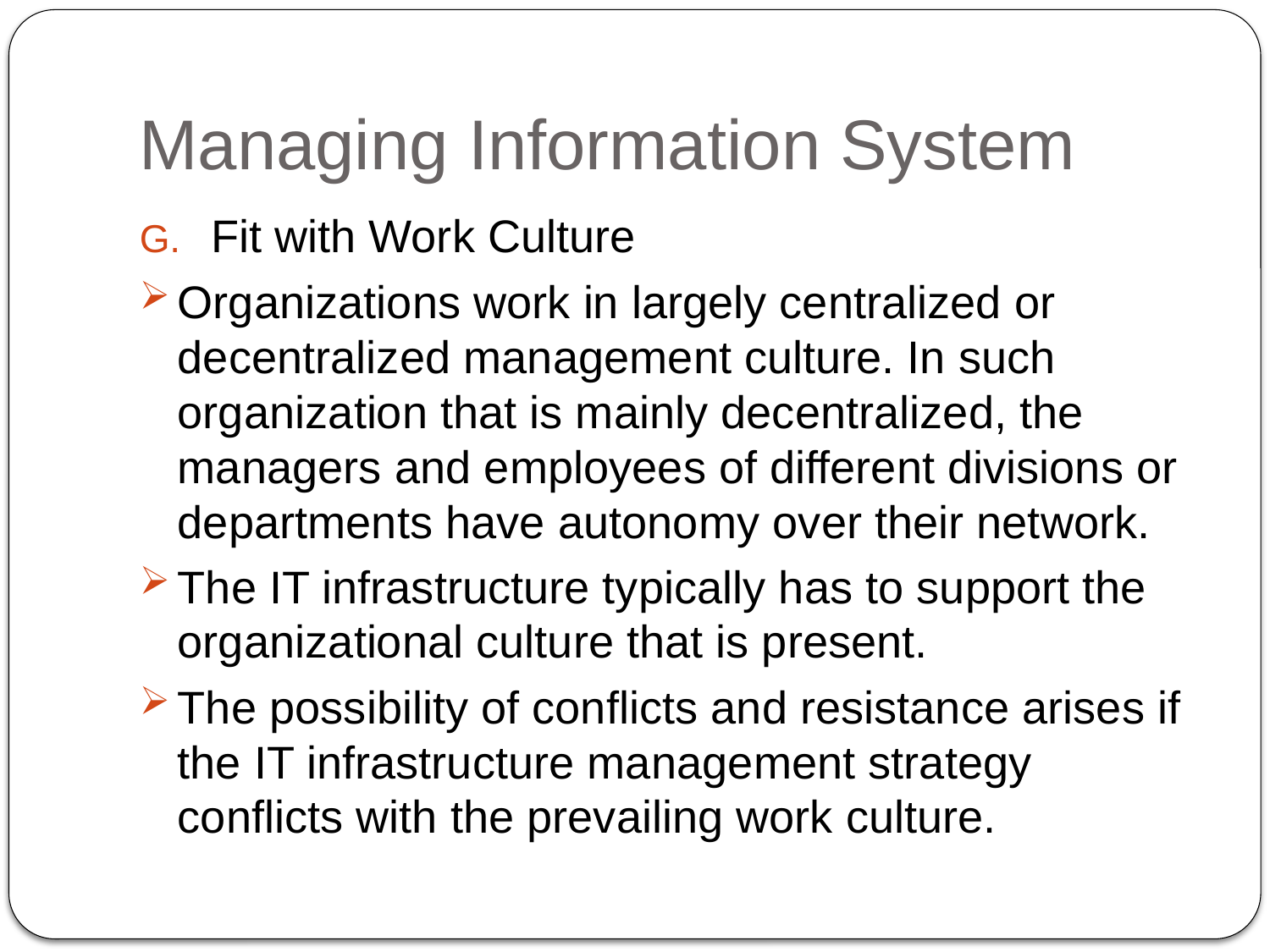

# Managing Information System
Fit with Work Culture
Organizations work in largely centralized or decentralized management culture. In such organization that is mainly decentralized, the managers and employees of different divisions or departments have autonomy over their network.
The IT infrastructure typically has to support the organizational culture that is present.
The possibility of conflicts and resistance arises if the IT infrastructure management strategy conflicts with the prevailing work culture.